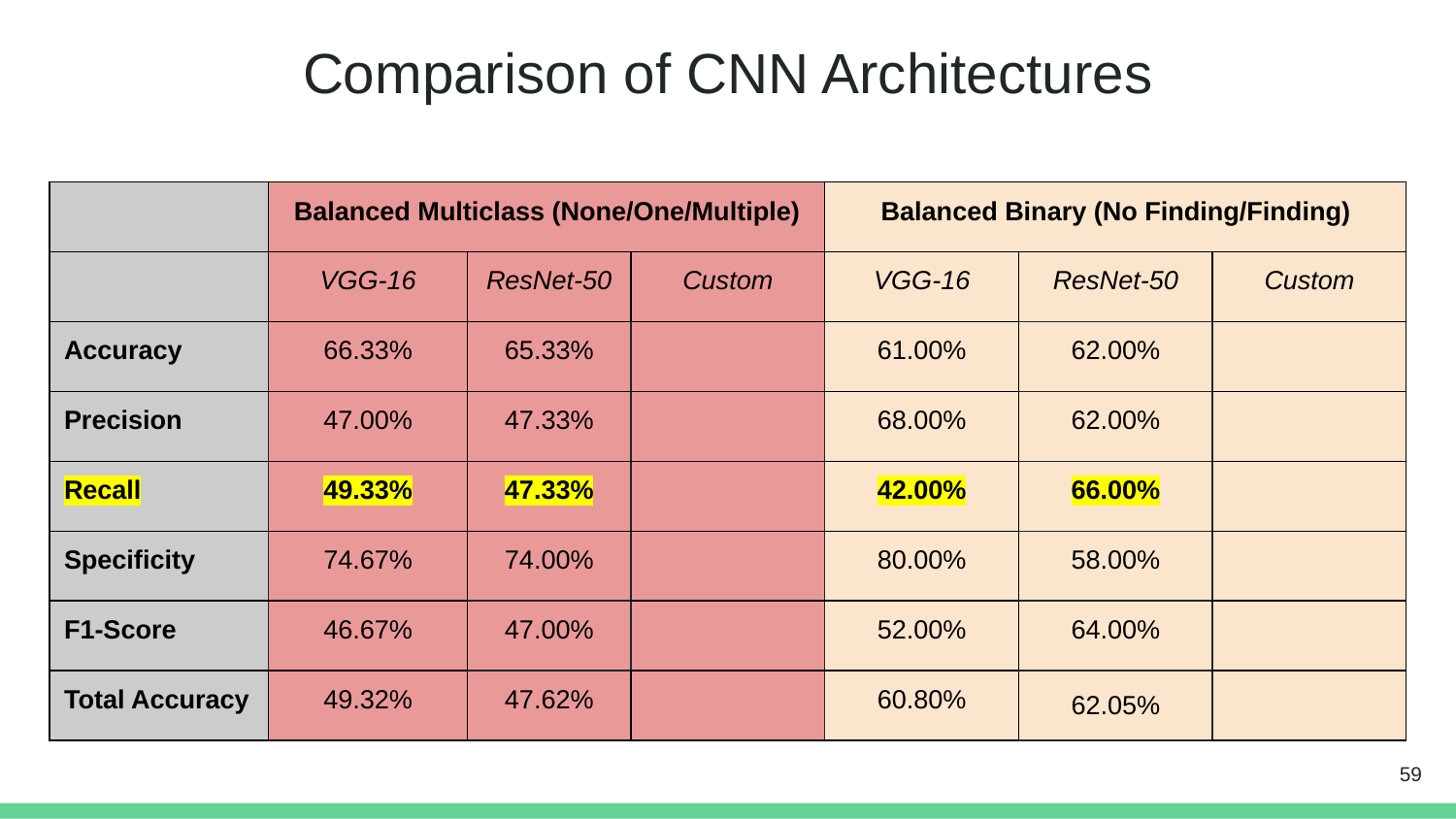

# Comparison of CNN Architectures
|  | Balanced Multiclass (None/One/Multiple) |  |  | Balanced Binary (No Finding/Finding) |  |  |
| --- | --- | --- | --- | --- | --- | --- |
|  | VGG-16 | ResNet-50 | Custom | VGG-16 | ResNet-50 | Custom |
| Accuracy | 66.33% | 65.33% |  | 61.00% | 62.00% |  |
| Precision | 47.00% | 47.33% |  | 68.00% | 62.00% |  |
| Recall | 49.33% | 47.33% |  | 42.00% | 66.00% |  |
| Specificity | 74.67% | 74.00% |  | 80.00% | 58.00% |  |
| F1-Score | 46.67% | 47.00% |  | 52.00% | 64.00% |  |
| Total Accuracy | 49.32% | 47.62% |  | 60.80% | 62.05% |  |
59